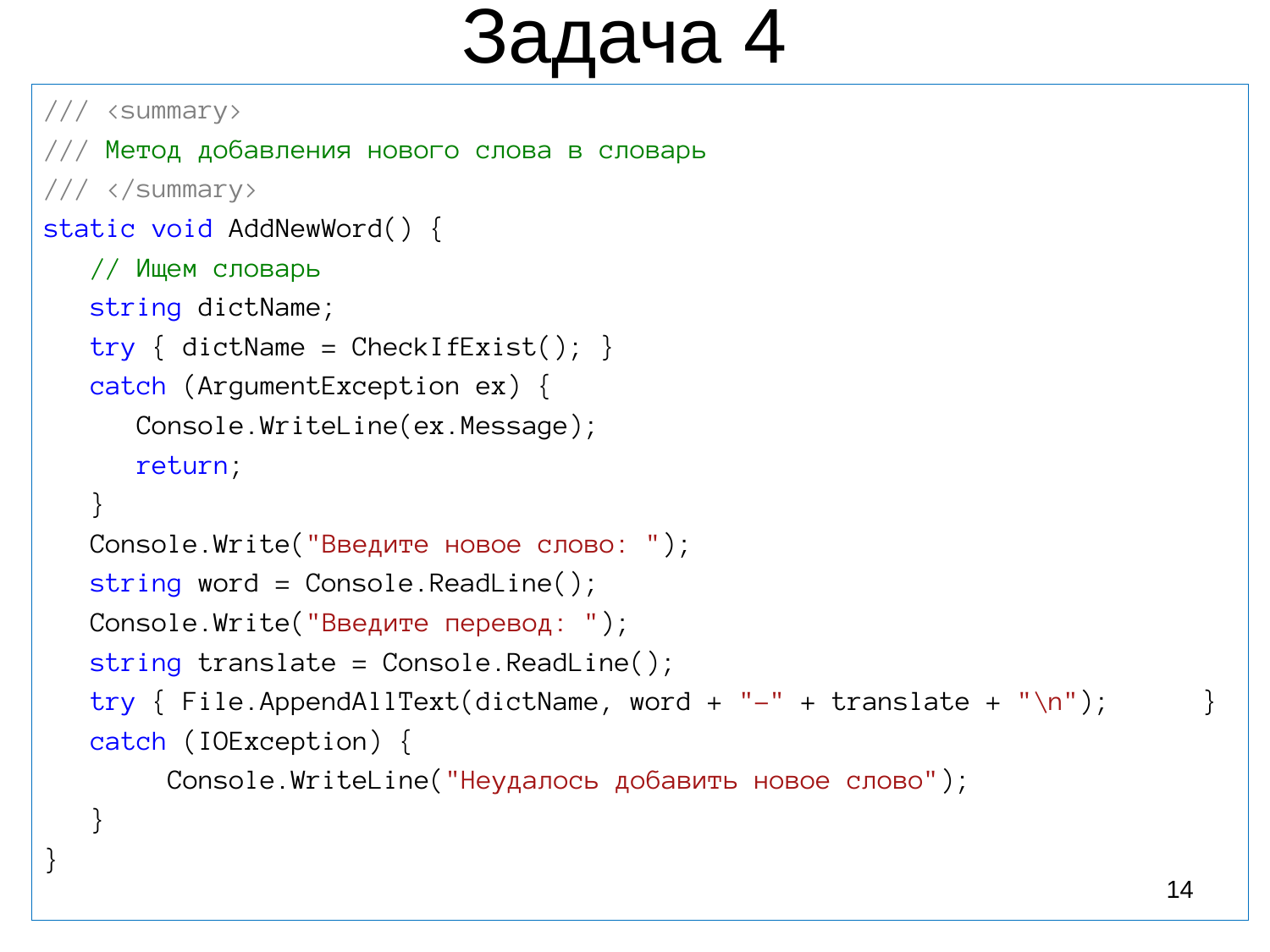

# Задача 4
/// <summary>
/// Метод добавления нового слова в словарь
/// </summary>
static void AddNewWord() {
   // Ищем словарь
   string dictName;
   try { dictName = CheckIfExist(); }
   catch (ArgumentException ex) {
      Console.WriteLine(ex.Message);
      return;
   }
   Console.Write("Введите новое слово: ");
   string word = Console.ReadLine();
   Console.Write("Введите перевод: ");
   string translate = Console.ReadLine();
   try { File.AppendAllText(dictName, word + "-" + translate + "\n");      }
   catch (IOException) {
        Console.WriteLine("Неудалось добавить новое слово");
   }
}
14